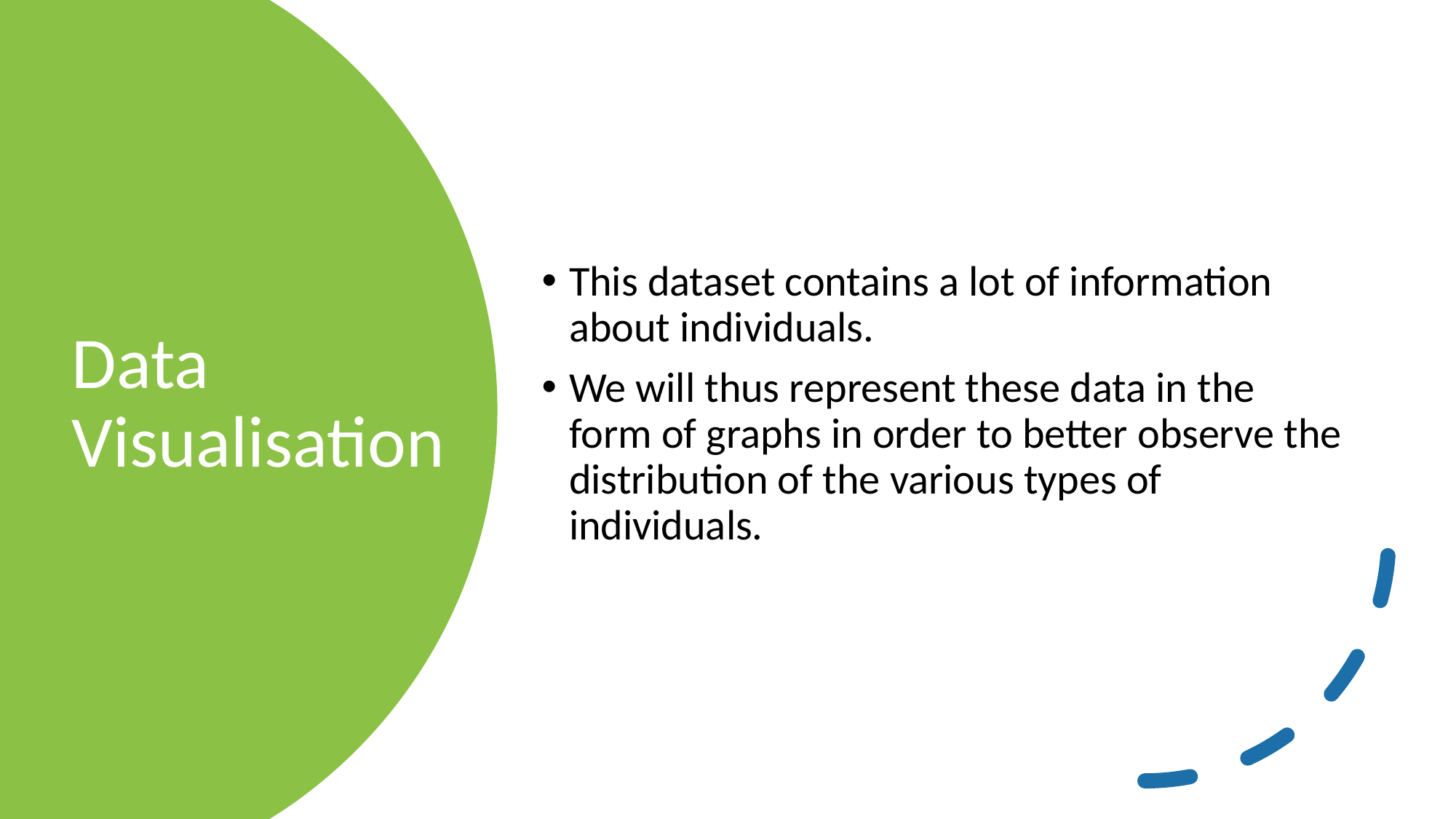

This dataset contains a lot of information about individuals.
We will thus represent these data in the form of graphs in order to better observe the distribution of the various types of individuals.
# Data Visualisation